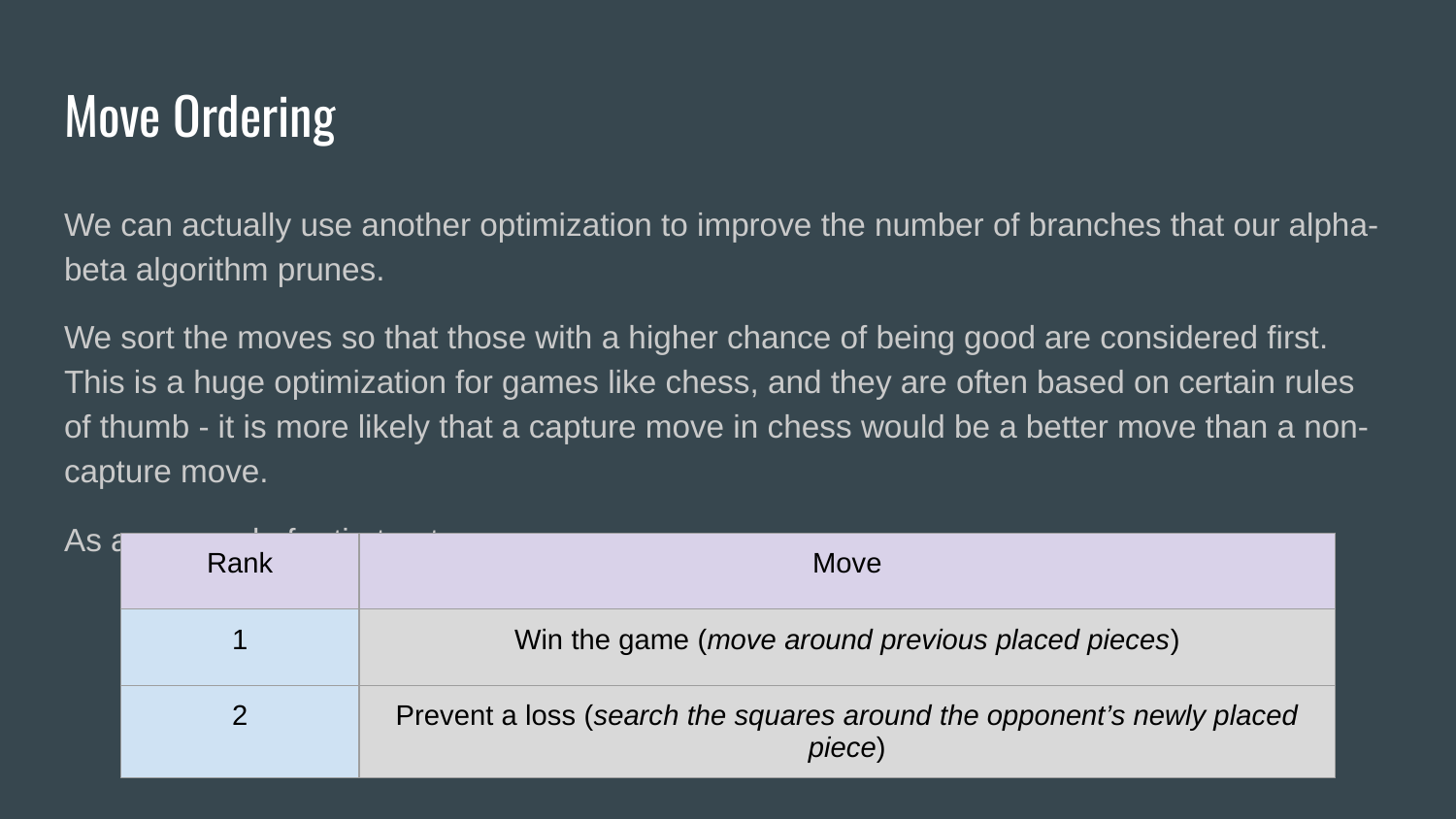

# Move Ordering
We can actually use another optimization to improve the number of branches that our alpha-beta algorithm prunes.
We sort the moves so that those with a higher chance of being good are considered first. This is a huge optimization for games like chess, and they are often based on certain rules of thumb - it is more likely that a capture move in chess would be a better move than a non-capture move.
As an example for tic-tac-toe:

| Rank | Move |
| --- | --- |
| 1 | Win the game (move around previous placed pieces) |
| 2 | Prevent a loss (search the squares around the opponent’s newly placed piece) |